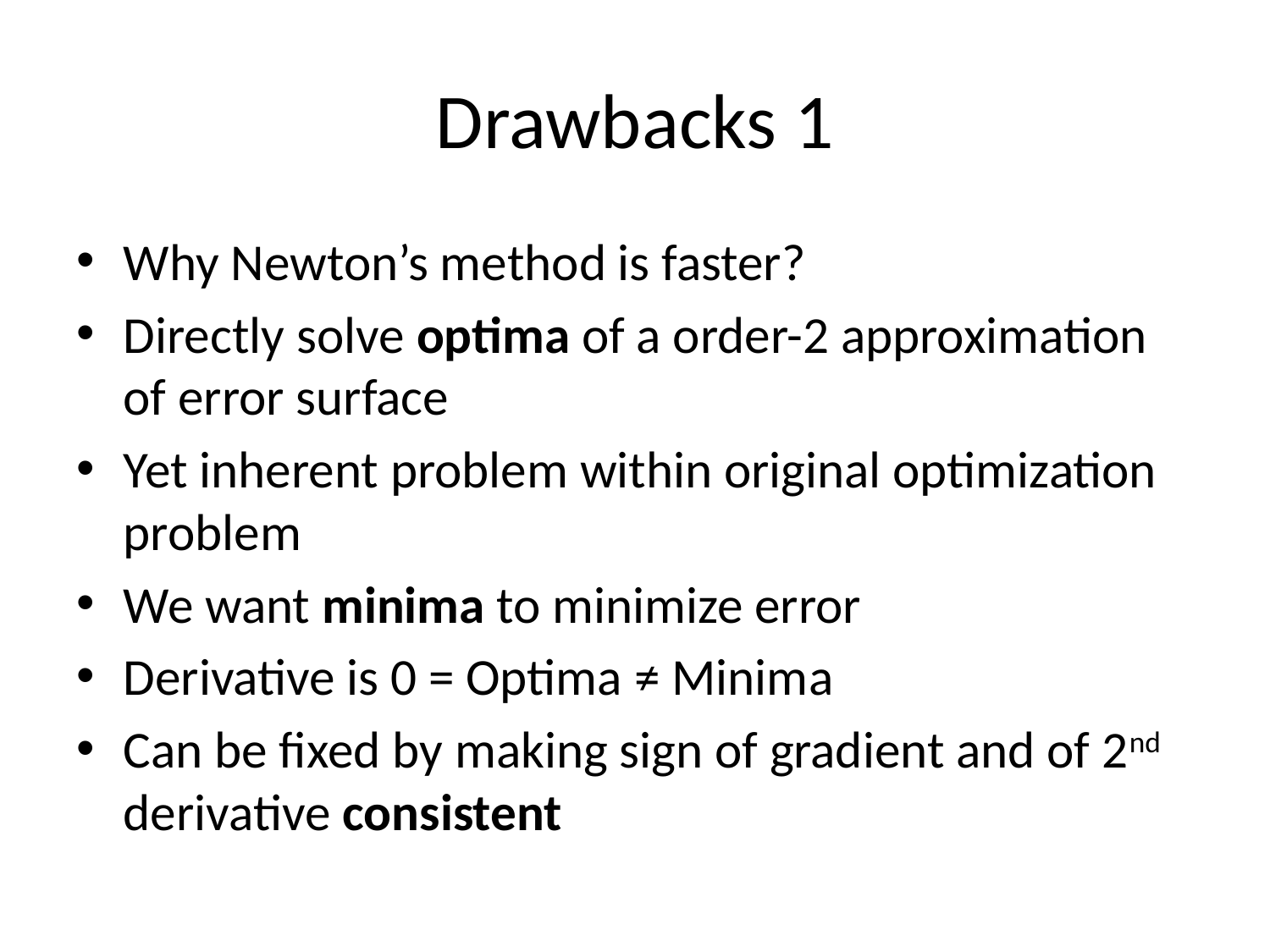

# Drawbacks 1
Why Newton’s method is faster?
Directly solve optima of a order-2 approximation of error surface
Yet inherent problem within original optimization problem
We want minima to minimize error
Derivative is 0 = Optima ≠ Minima
Can be fixed by making sign of gradient and of 2nd derivative consistent